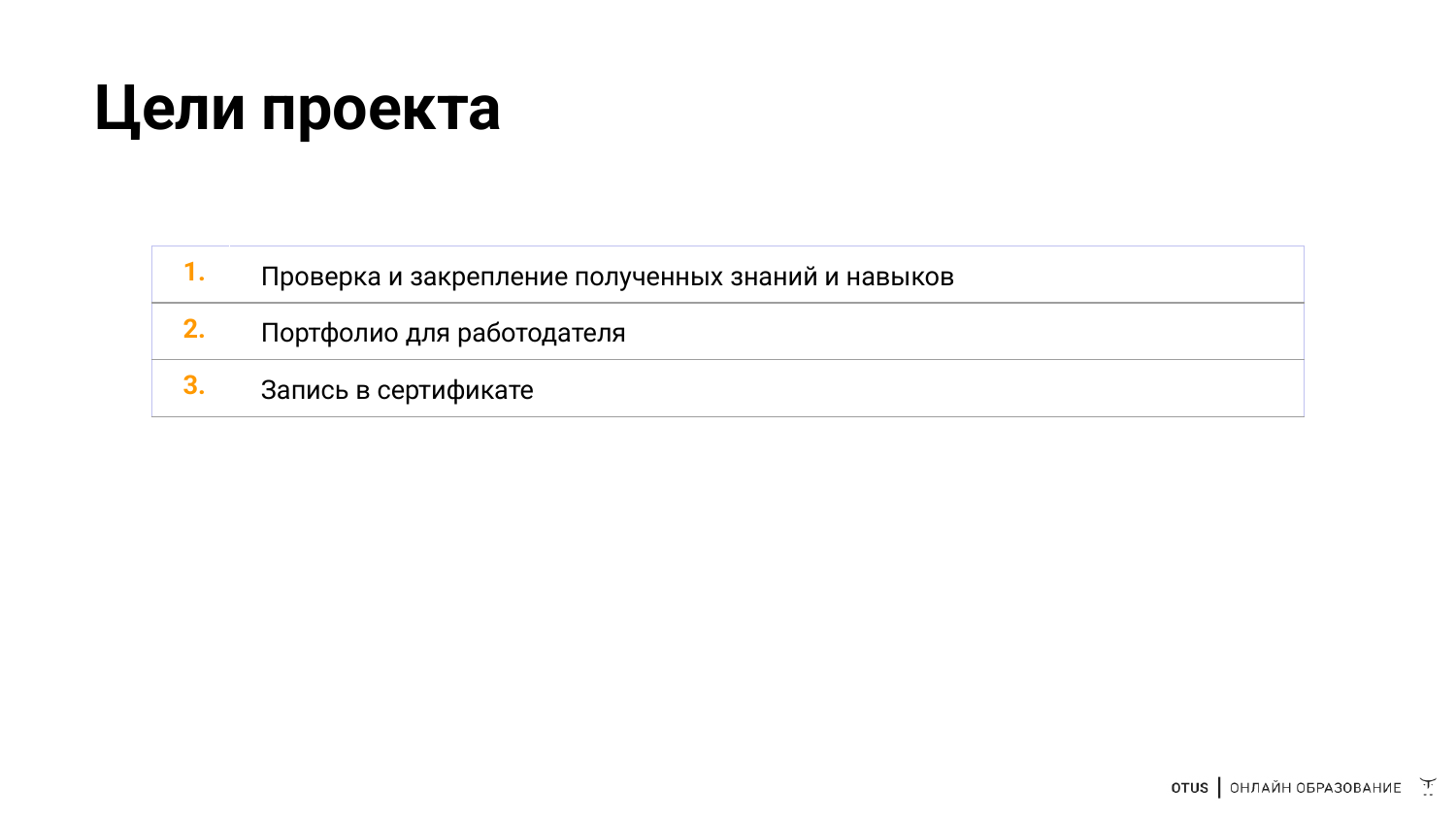

# Цели проекта
| 1. | Проверка и закрепление полученных знаний и навыков |
| --- | --- |
| 2. | Портфолио для работодателя |
| 3. | Запись в сертификате |